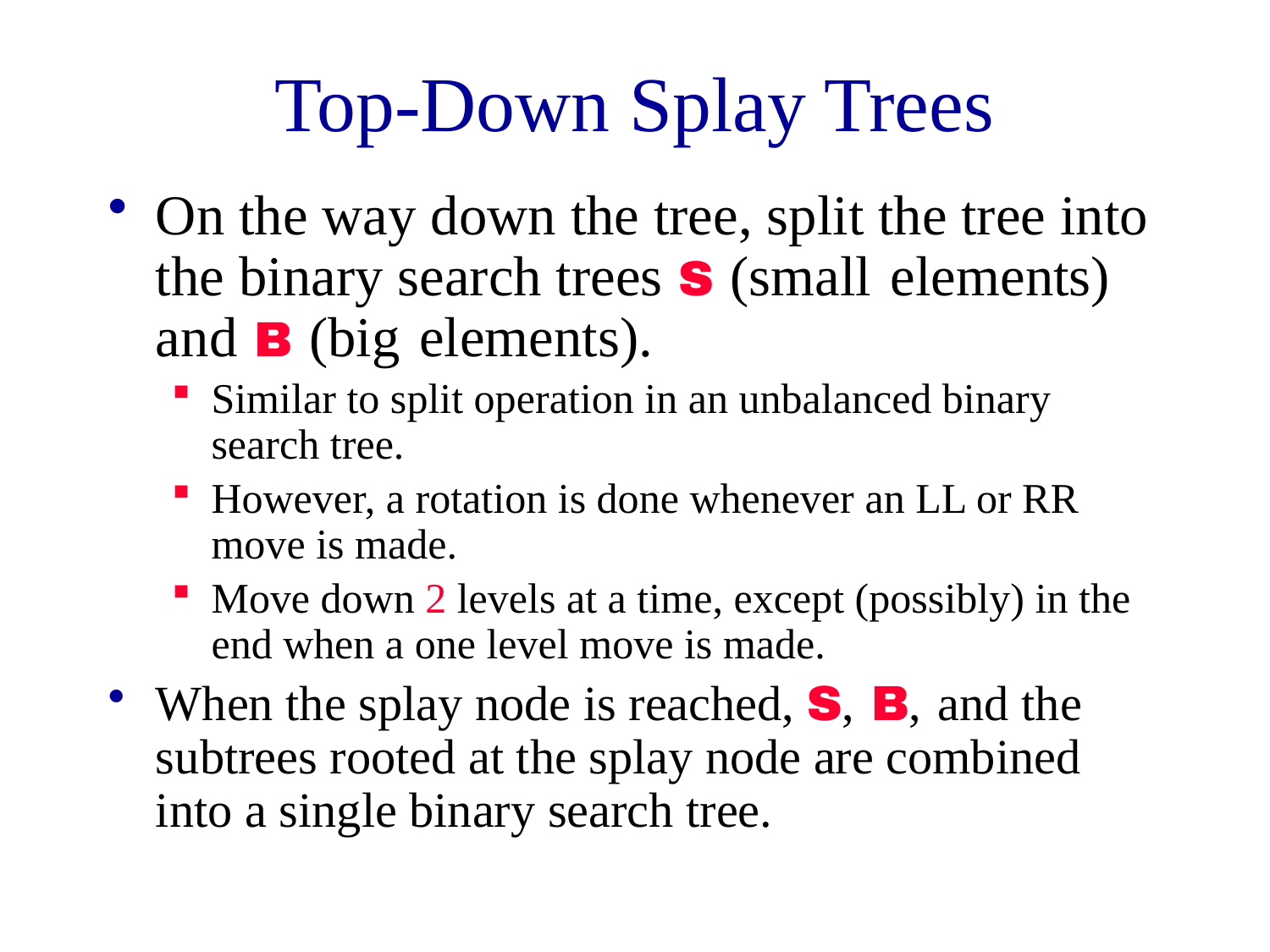

# Top-Down Splay Trees
On the way down the tree, split the tree into the binary search trees S (small elements) and B (big elements).
Similar to split operation in an unbalanced binary search tree.
However, a rotation is done whenever an LL or RR move is made.
Move down 2 levels at a time, except (possibly) in the end when a one level move is made.
When the splay node is reached, S, B, and the subtrees rooted at the splay node are combined into a single binary search tree.